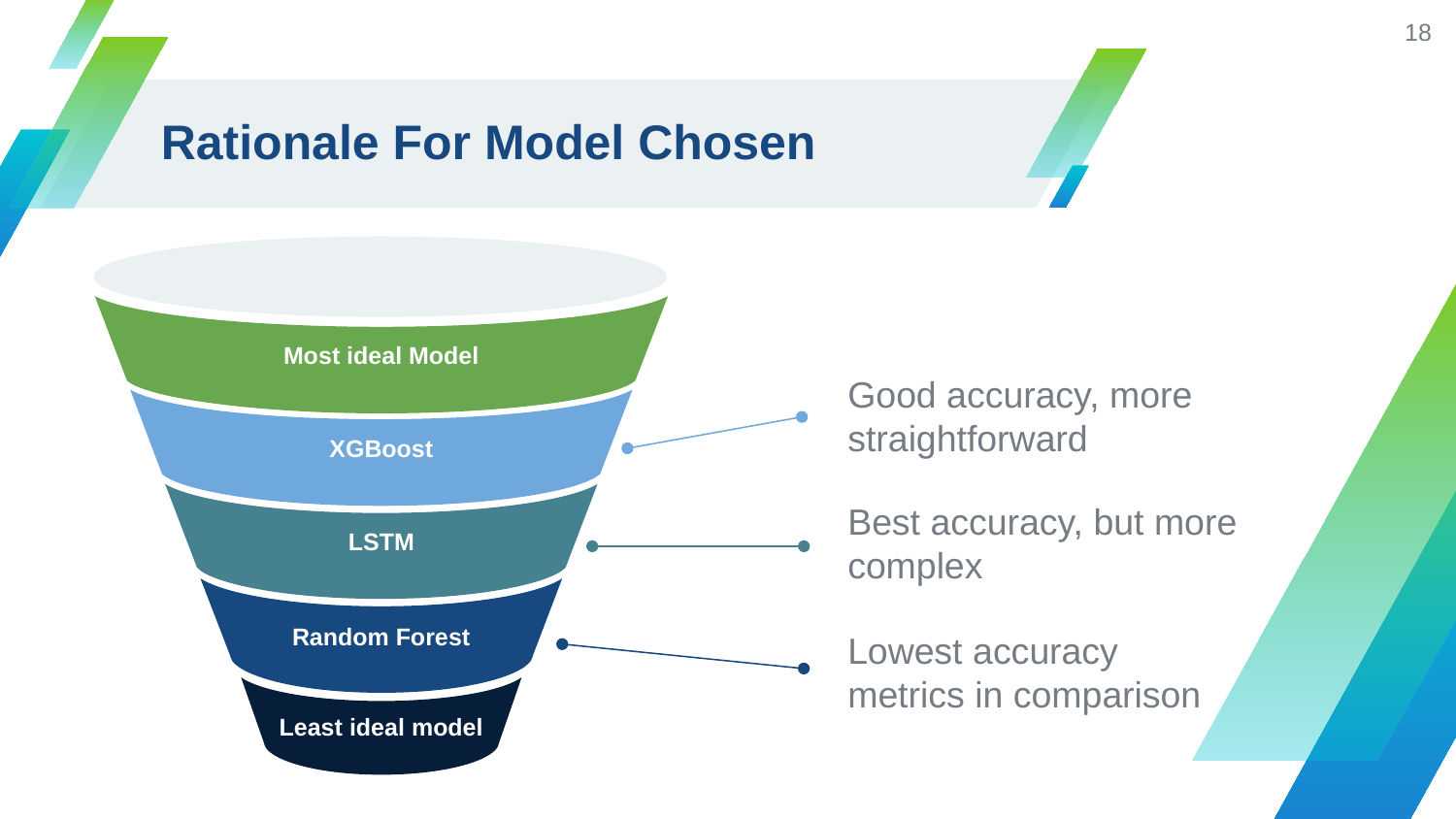

18
# Rationale For Model Chosen

Most ideal Model
Good accuracy, more straightforward
XGBoost
LSTM
Best accuracy, but more complex
Random Forest

Lowest accuracy metrics in comparison
Least ideal model